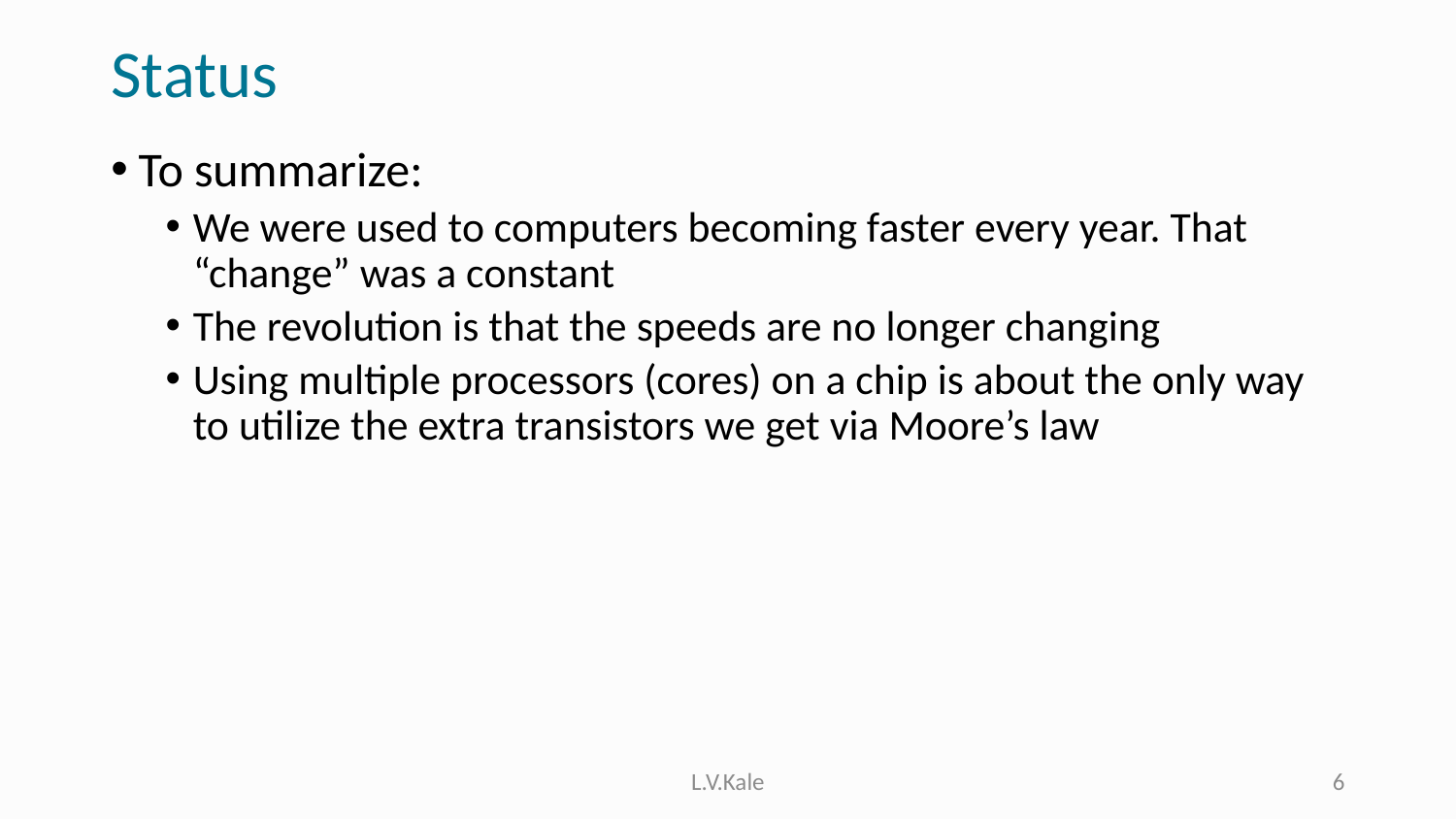

# Status
To summarize:
We were used to computers becoming faster every year. That “change” was a constant
The revolution is that the speeds are no longer changing
Using multiple processors (cores) on a chip is about the only way to utilize the extra transistors we get via Moore’s law
L.V.Kale
6